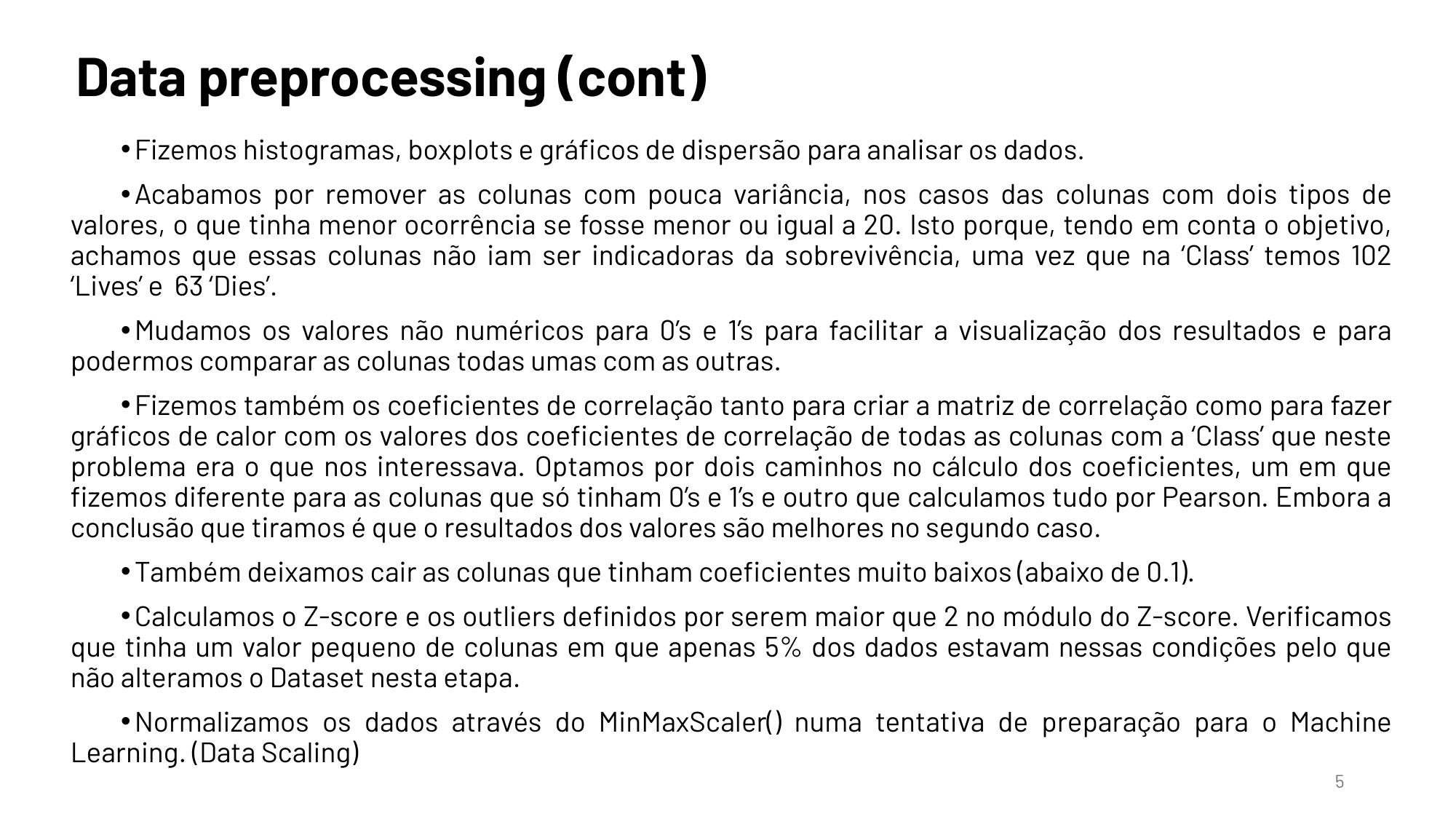

# Data preprocessing (cont)
Fizemos histogramas, boxplots e gráficos de dispersão para analisar os dados.
Acabamos por remover as colunas com pouca variância, nos casos das colunas com dois tipos de valores, o que tinha menor ocorrência se fosse menor ou igual a 20. Isto porque, tendo em conta o objetivo, achamos que essas colunas não iam ser indicadoras da sobrevivência, uma vez que na ‘Class’ temos 102 ‘Lives’ e  63 ‘Dies’.
Mudamos os valores não numéricos para 0’s e 1’s para facilitar a visualização dos resultados e para podermos comparar as colunas todas umas com as outras.
Fizemos também os coeficientes de correlação tanto para criar a matriz de correlação como para fazer gráficos de calor com os valores dos coeficientes de correlação de todas as colunas com a ‘Class’ que neste problema era o que nos interessava. Optamos por dois caminhos no cálculo dos coeficientes, um em que fizemos diferente para as colunas que só tinham 0’s e 1’s e outro que calculamos tudo por Pearson. Embora a conclusão que tiramos é que o resultados dos valores são melhores no segundo caso.
Também deixamos cair as colunas que tinham coeficientes muito baixos (abaixo de 0.1).
Calculamos o Z-score e os outliers definidos por serem maior que 2 no módulo do Z-score. Verificamos que tinha um valor pequeno de colunas em que apenas 5% dos dados estavam nessas condições pelo que não alteramos o Dataset nesta etapa.
Normalizamos os dados através do MinMaxScaler() numa tentativa de preparação para o Machine Learning. (Data Scaling)

5